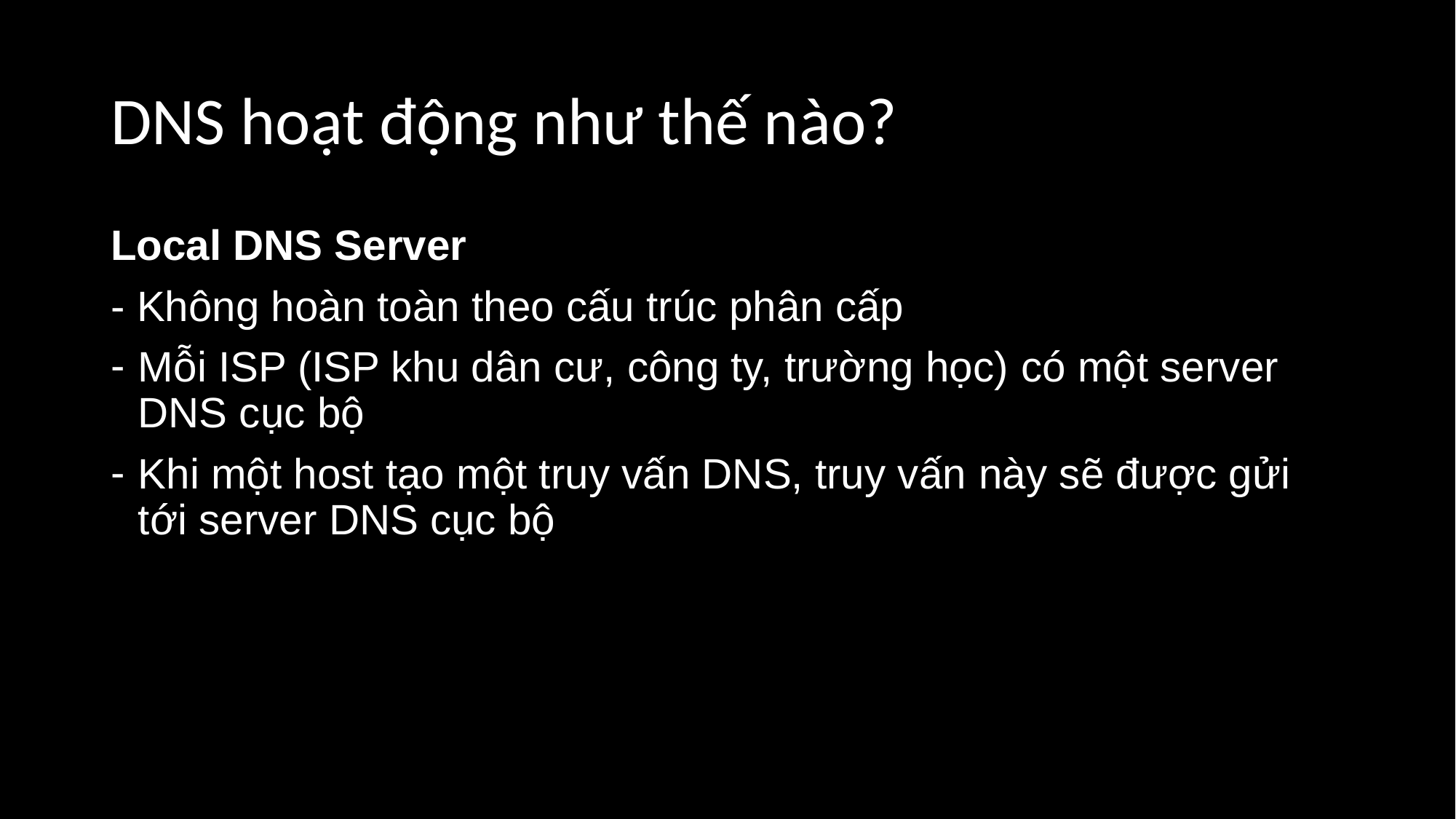

# DNS hoạt động như thế nào?
Local DNS Server
- Không hoàn toàn theo cấu trúc phân cấp
Mỗi ISP (ISP khu dân cư, công ty, trường học) có một server DNS cục bộ
Khi một host tạo một truy vấn DNS, truy vấn này sẽ được gửi tới server DNS cục bộ